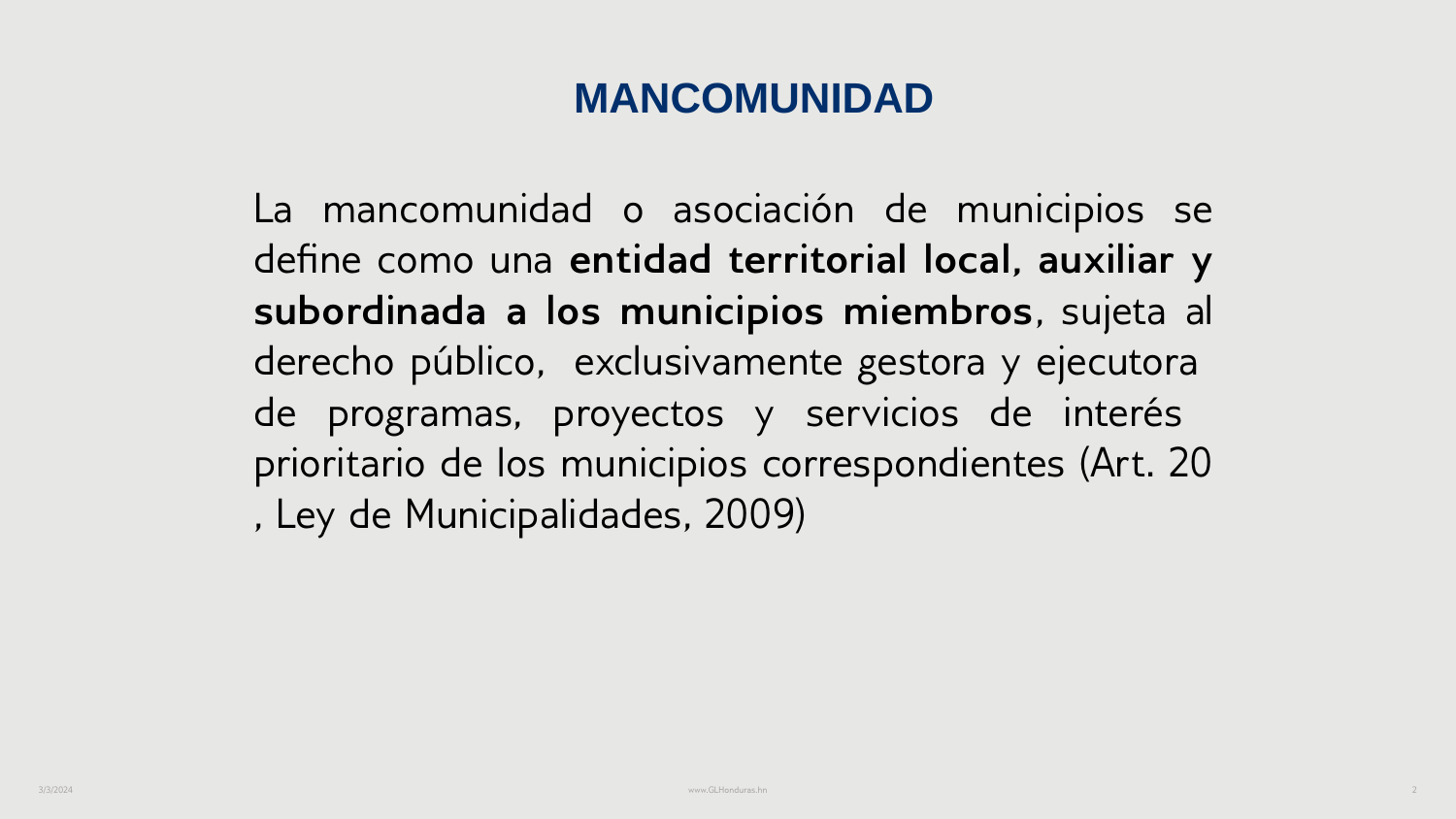

MANCOMUNIDAD
La mancomunidad o asociación de municipios se define como una entidad territorial local, auxiliar y subordinada a los municipios miembros, sujeta al derecho público,  exclusivamente gestora y ejecutora  de programas, proyectos y servicios de interés  prioritario de los municipios correspondientes (Art. 20 , Ley de Municipalidades, 2009)

3/3/2024
www.GLHonduras.hn
2